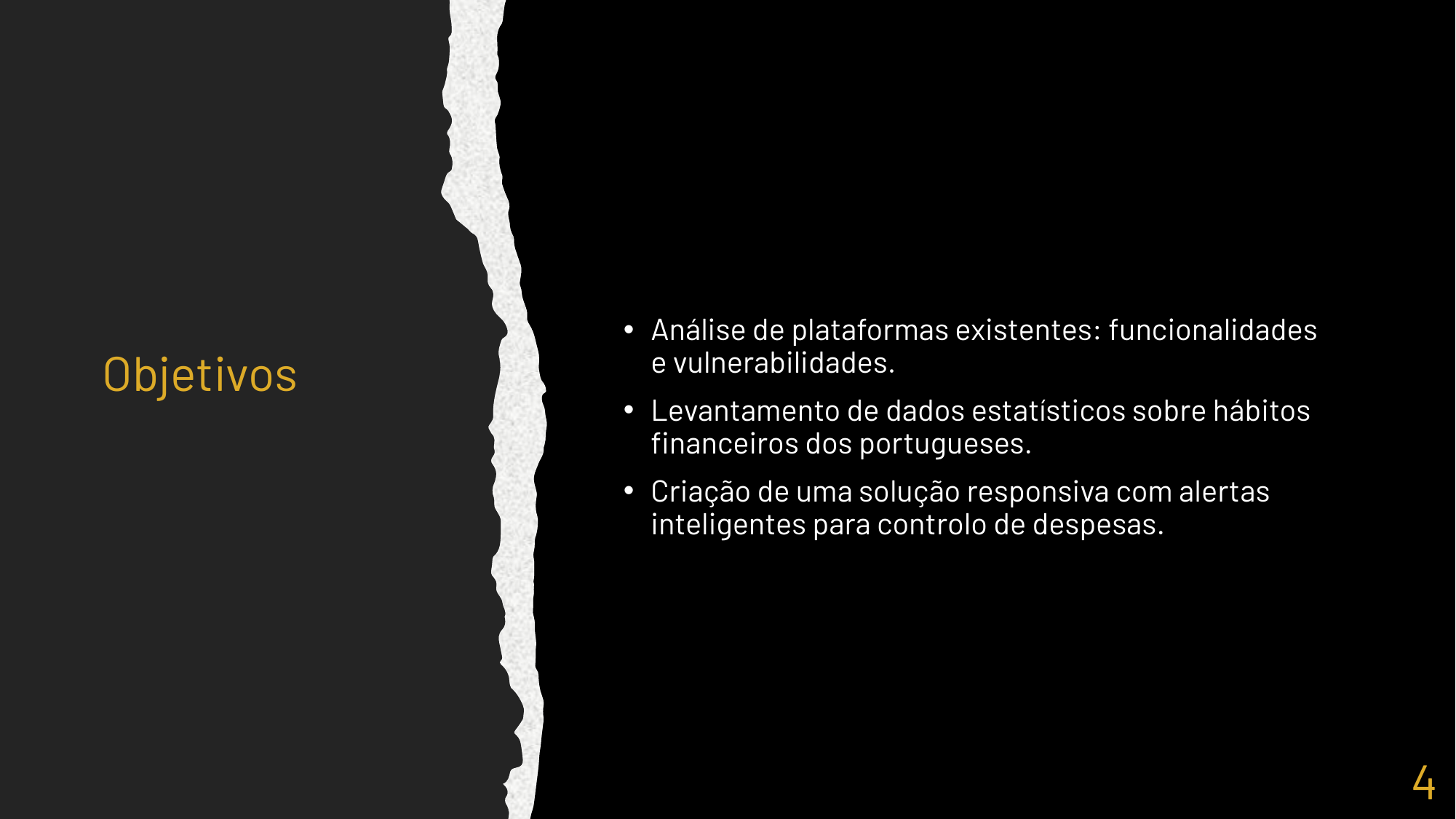

Análise de plataformas existentes: funcionalidades e vulnerabilidades.
Levantamento de dados estatísticos sobre hábitos financeiros dos portugueses.
Criação de uma solução responsiva com alertas inteligentes para controlo de despesas.
# Objetivos
4